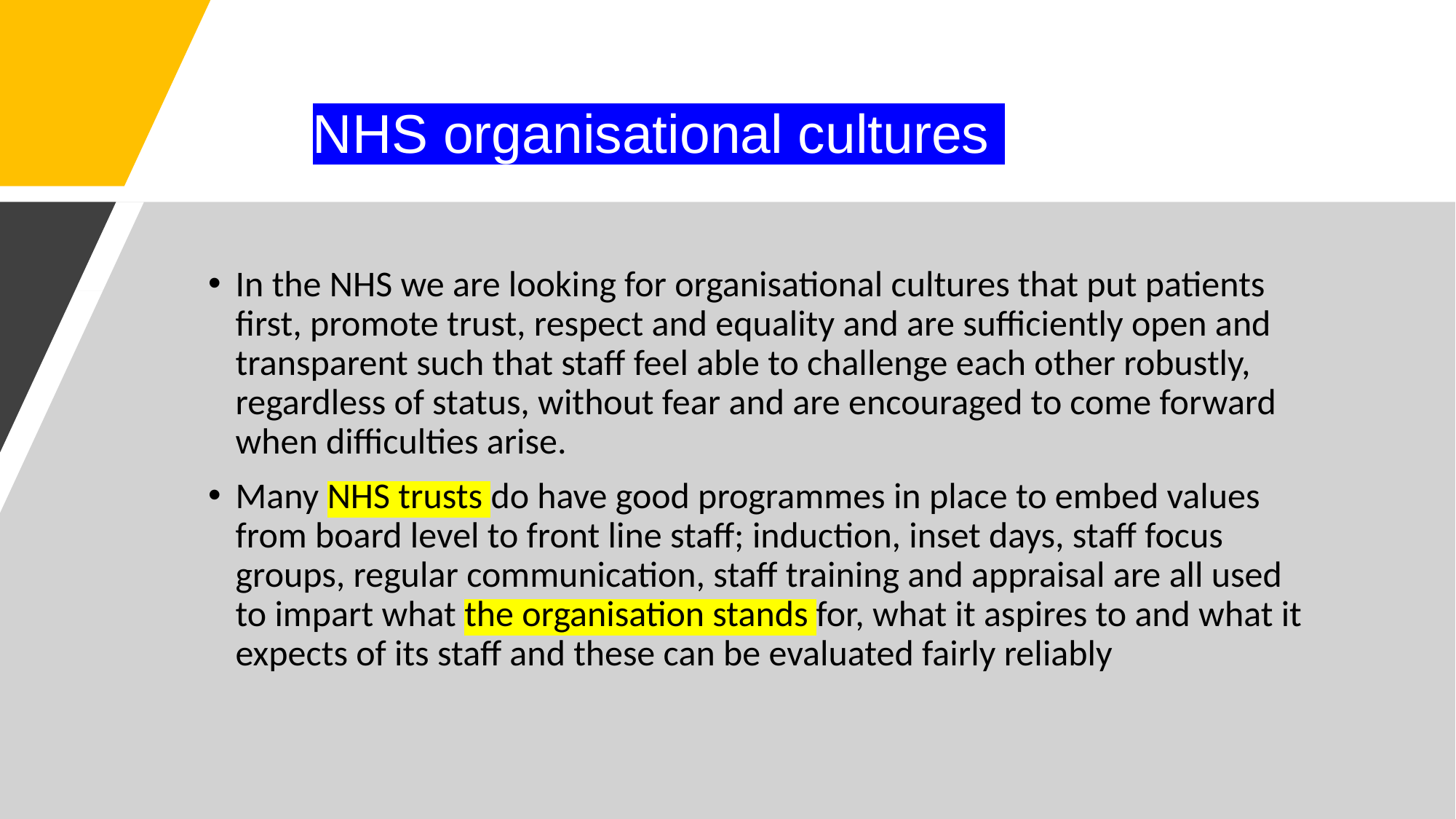

NHS organisational cultures

In the NHS we are looking for organisational cultures that put patients first, promote trust, respect and equality and are sufficiently open and transparent such that staff feel able to challenge each other robustly, regardless of status, without fear and are encouraged to come forward when difficulties arise.
Many NHS trusts do have good programmes in place to embed values from board level to front line staff; induction, inset days, staff focus groups, regular communication, staff training and appraisal are all used to impart what the organisation stands for, what it aspires to and what it expects of its staff and these can be evaluated fairly reliably